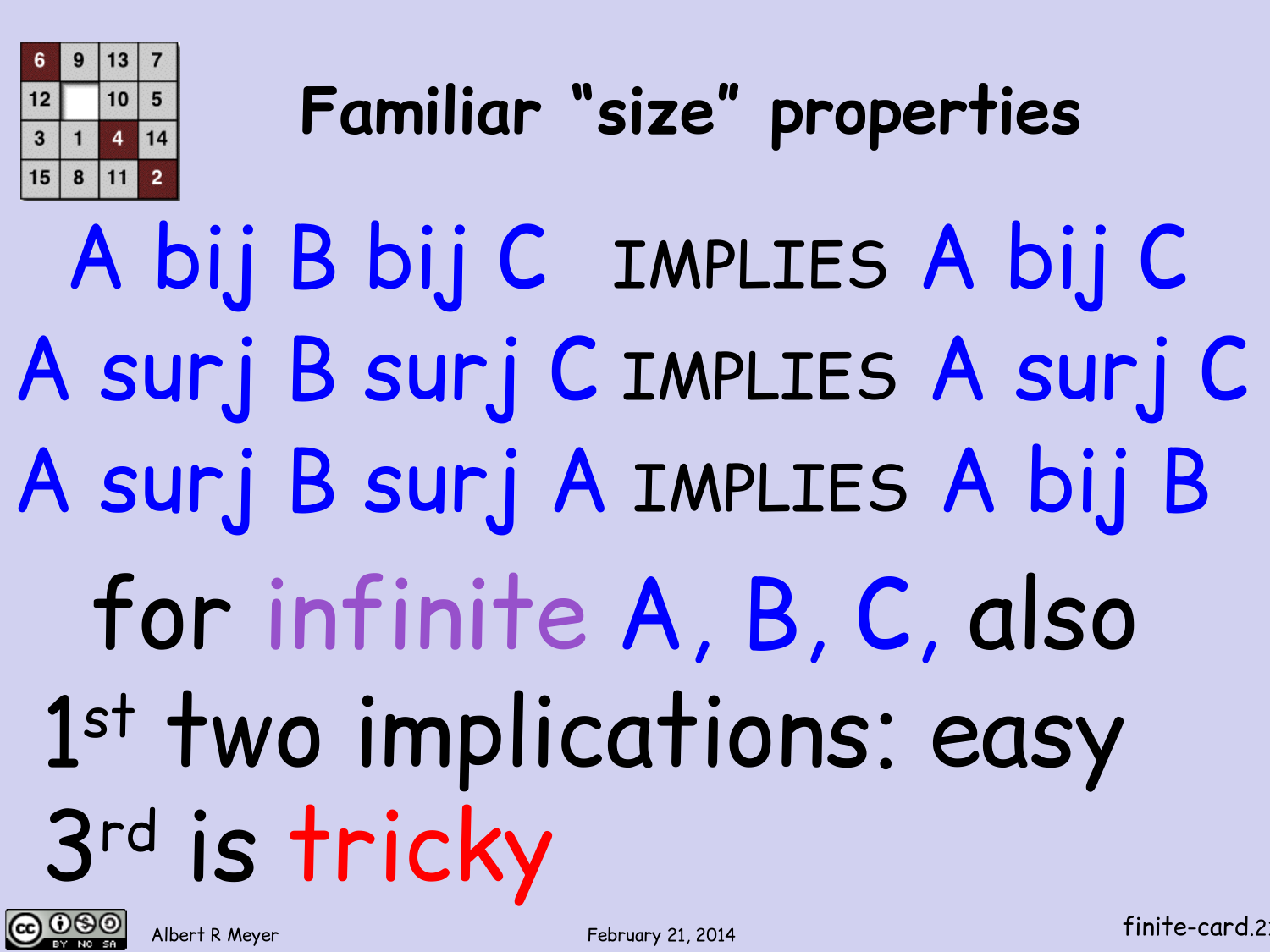

# Familiar “size” properties
A bij B bij C   IMPLIES A bij C
A surj B surj C IMPLIES A surj C
A surj B surj A IMPLIES A bij B
for infinite A, B, C, also
1st two implications: easy
3rd is tricky